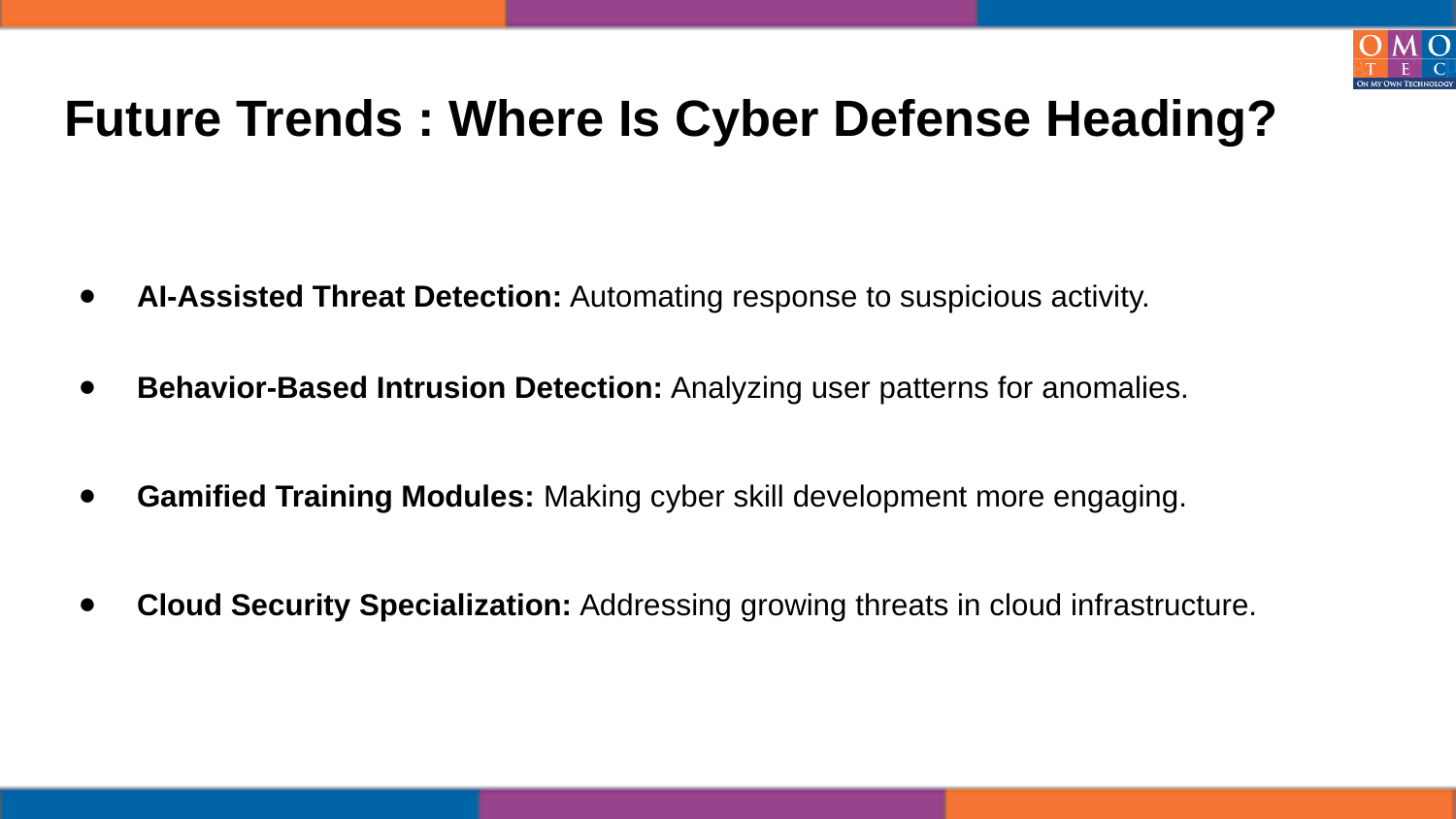

# Future Trends : Where Is Cyber Defense Heading?
AI-Assisted Threat Detection: Automating response to suspicious activity.
Behavior-Based Intrusion Detection: Analyzing user patterns for anomalies.
Gamified Training Modules: Making cyber skill development more engaging.
Cloud Security Specialization: Addressing growing threats in cloud infrastructure.